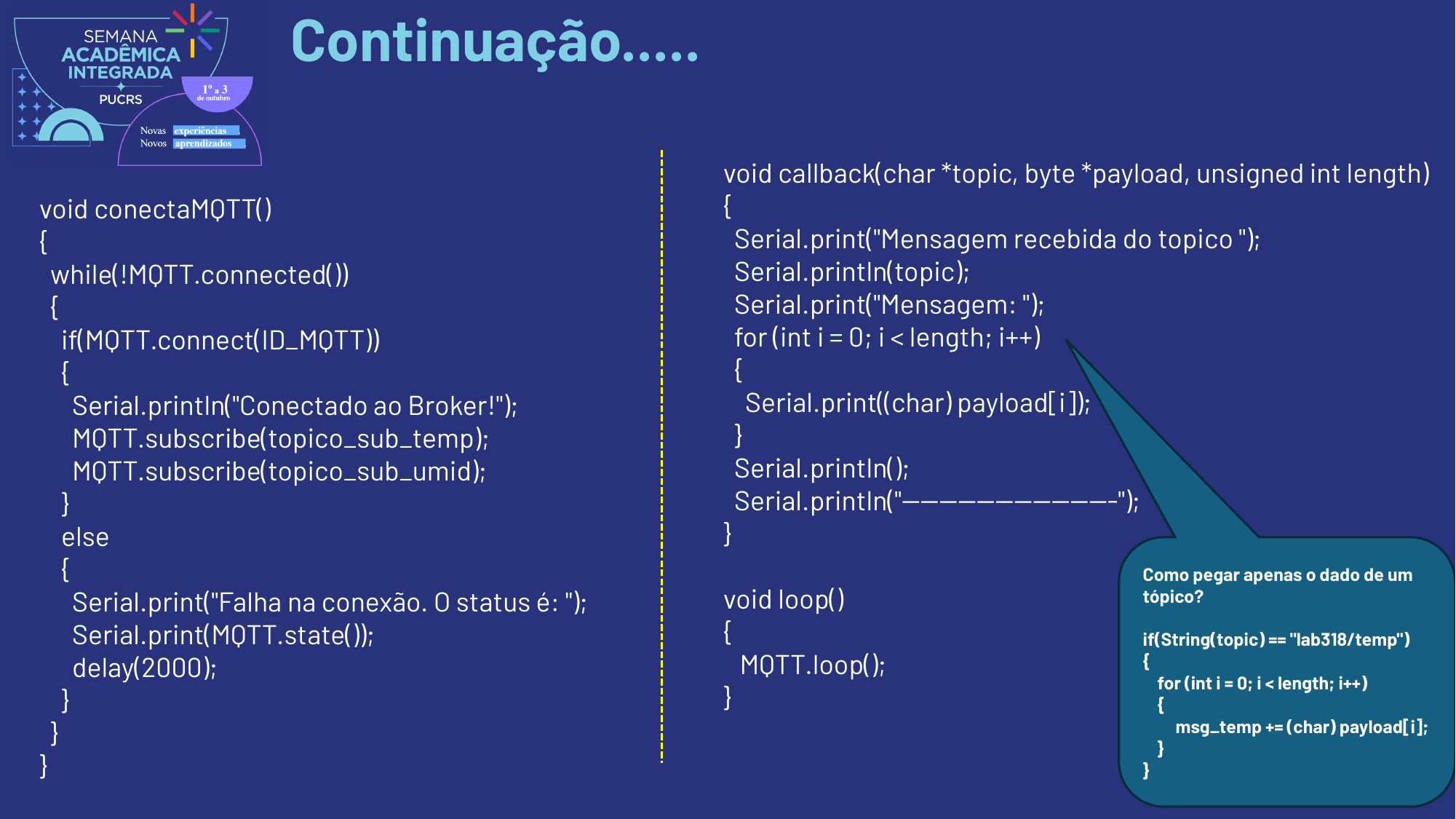

# Continuação.....
void callback(char *topic, byte *payload, unsigned int length)
{
  Serial.print("Mensagem recebida do topico ");
  Serial.println(topic);
  Serial.print("Mensagem: ");
  for (int i = 0; i < length; i++)
  {
    Serial.print((char) payload[i]);
  }
  Serial.println();
  Serial.println("-----------------------");
}

void loop()
{
   MQTT.loop();
}
void conectaMQTT()
{
  while(!MQTT.connected())
  {
    if(MQTT.connect(ID_MQTT))
    {
      Serial.println("Conectado ao Broker!");
      MQTT.subscribe(topico_sub_temp);
      MQTT.subscribe(topico_sub_umid);
    }
    else
    {
      Serial.print("Falha na conexão. O status é: ");
      Serial.print(MQTT.state());
      delay(2000);
    }
  }
}
Como pegar apenas o dado de um tópico?

if(String(topic) == "lab318/temp")
{
    for (int i = 0; i < length; i++)
    {
         msg_temp += (char) payload[i];
    }
}